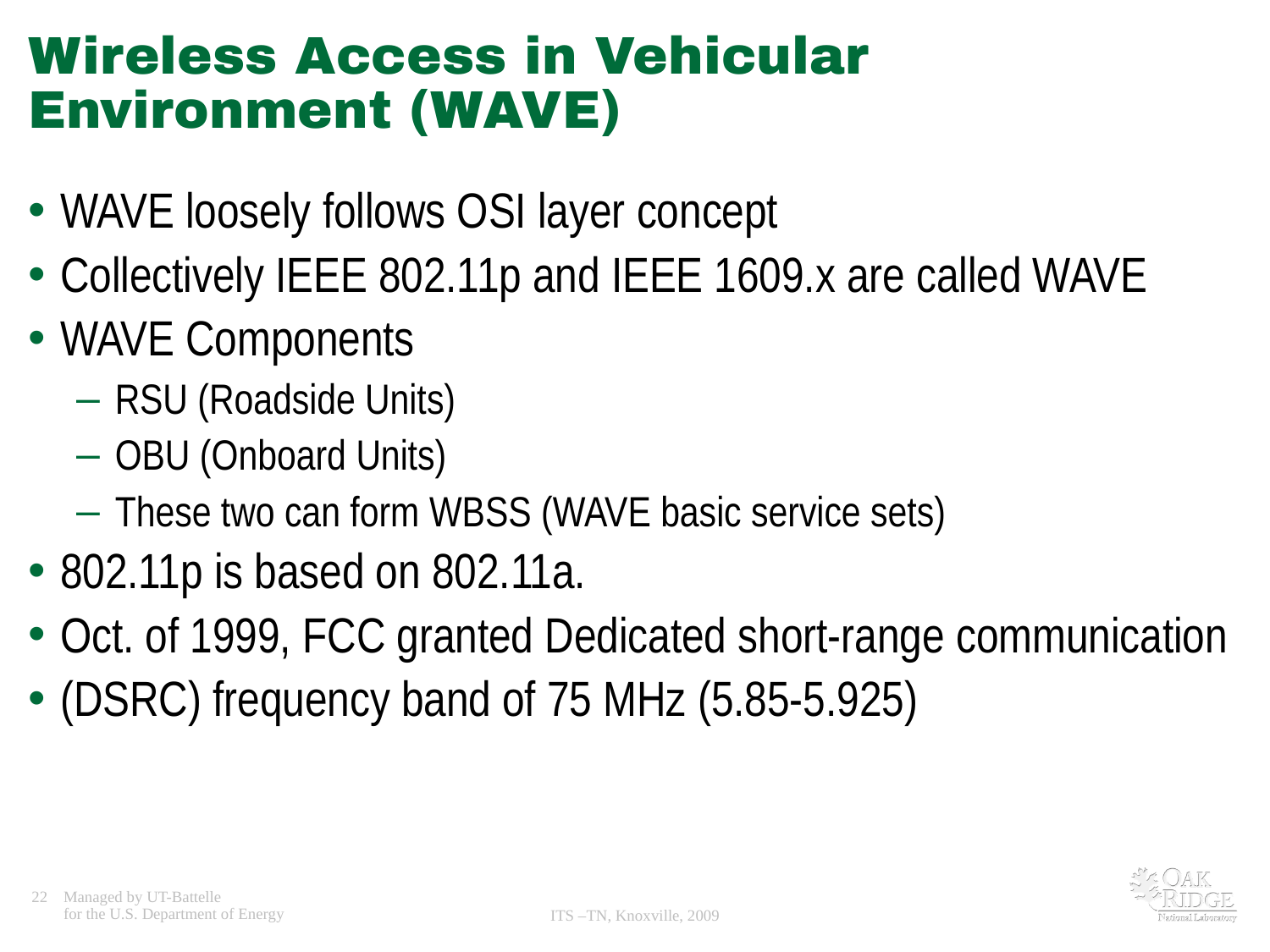

# Wireless Access in Vehicular Environment (WAVE)
WAVE loosely follows OSI layer concept
Collectively IEEE 802.11p and IEEE 1609.x are called WAVE
WAVE Components
RSU (Roadside Units)
OBU (Onboard Units)
These two can form WBSS (WAVE basic service sets)
802.11p is based on 802.11a.
Oct. of 1999, FCC granted Dedicated short-range communication
(DSRC) frequency band of 75 MHz (5.85-5.925)